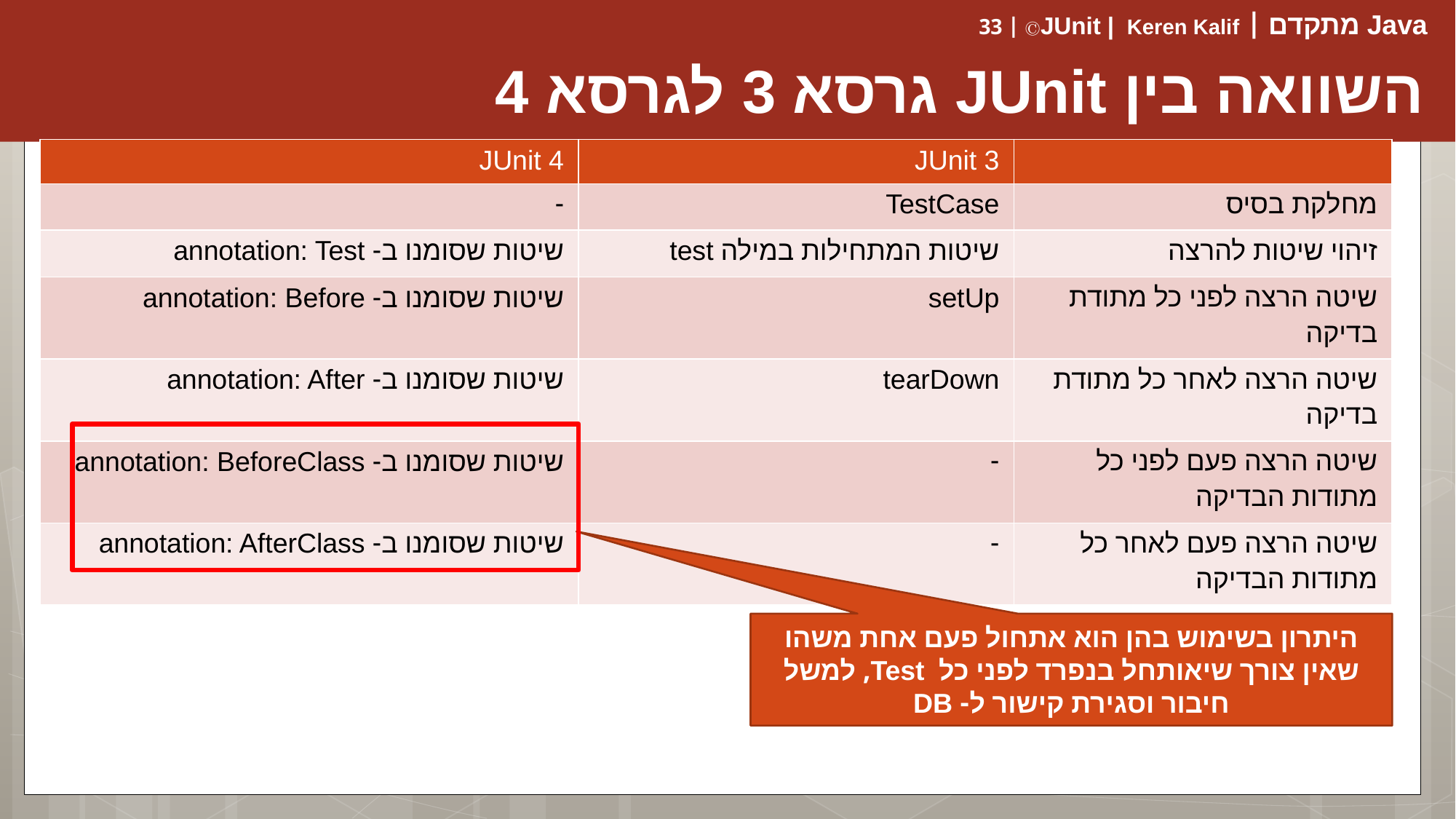

# השוואה בין JUnit גרסא 3 לגרסא 4
| JUnit 4 | JUnit 3 |  |
| --- | --- | --- |
| - | TestCase | מחלקת בסיס |
| שיטות שסומנו ב- annotation: Test | שיטות המתחילות במילה test | זיהוי שיטות להרצה |
| שיטות שסומנו ב- annotation: Before | setUp | שיטה הרצה לפני כל מתודת בדיקה |
| שיטות שסומנו ב- annotation: After | tearDown | שיטה הרצה לאחר כל מתודת בדיקה |
| שיטות שסומנו ב- annotation: BeforeClass | - | שיטה הרצה פעם לפני כל מתודות הבדיקה |
| שיטות שסומנו ב- annotation: AfterClass | - | שיטה הרצה פעם לאחר כל מתודות הבדיקה |

היתרון בשימוש בהן הוא אתחול פעם אחת משהו שאין צורך שיאותחל בנפרד לפני כל  Test, למשל חיבור וסגירת קישור ל- DB